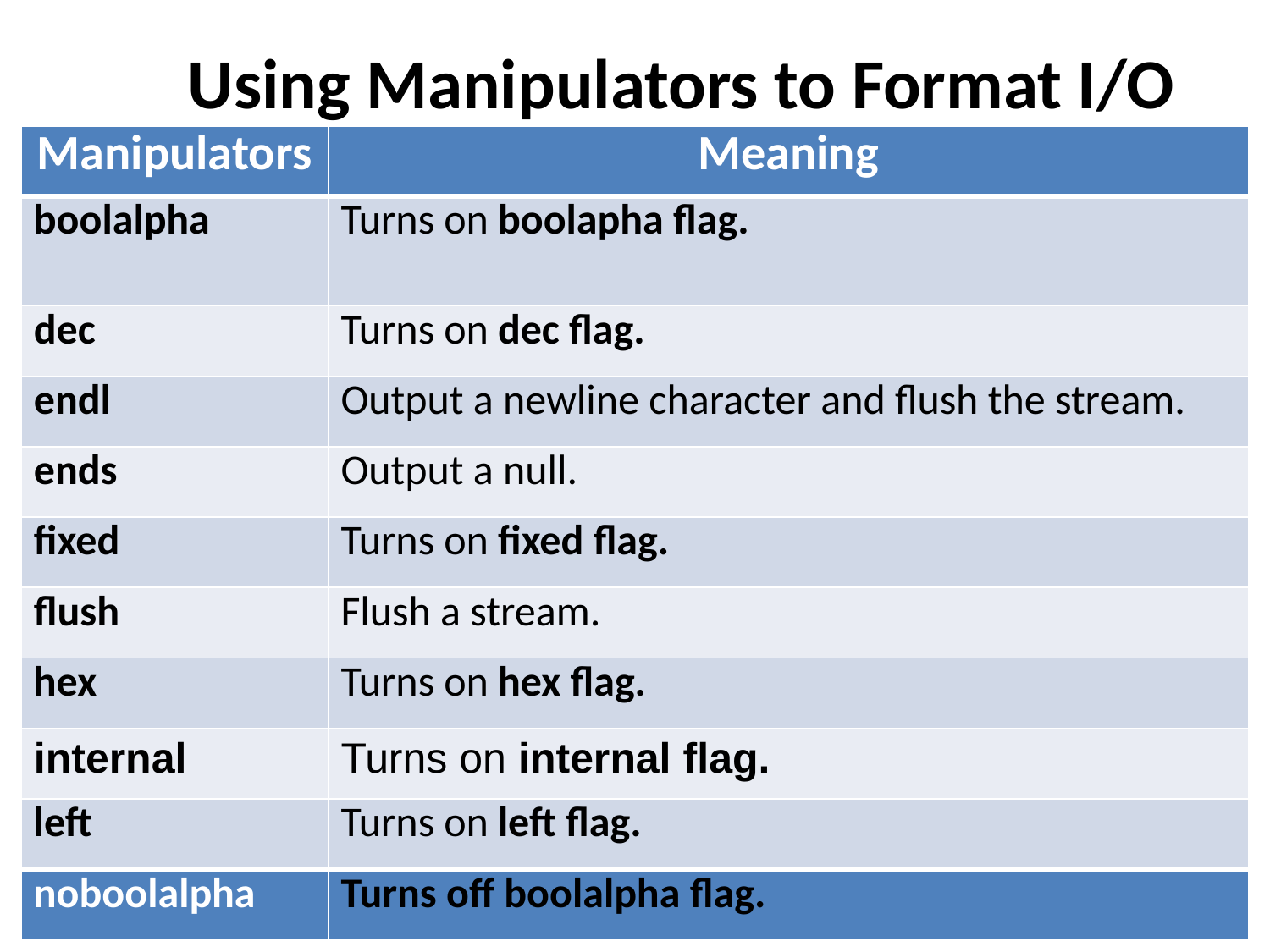

Using Manipulators to Format I/O
| Manipulators | Meaning |
| --- | --- |
| boolalpha | Turns on boolapha flag. |
| dec | Turns on dec flag. |
| endl | Output a newline character and flush the stream. |
| ends | Output a null. |
| fixed | Turns on fixed flag. |
| flush | Flush a stream. |
| hex | Turns on hex flag. |
| internal | Turns on internal flag. |
| left | Turns on left flag. |
| noboolalpha | Turns off boolalpha flag. |